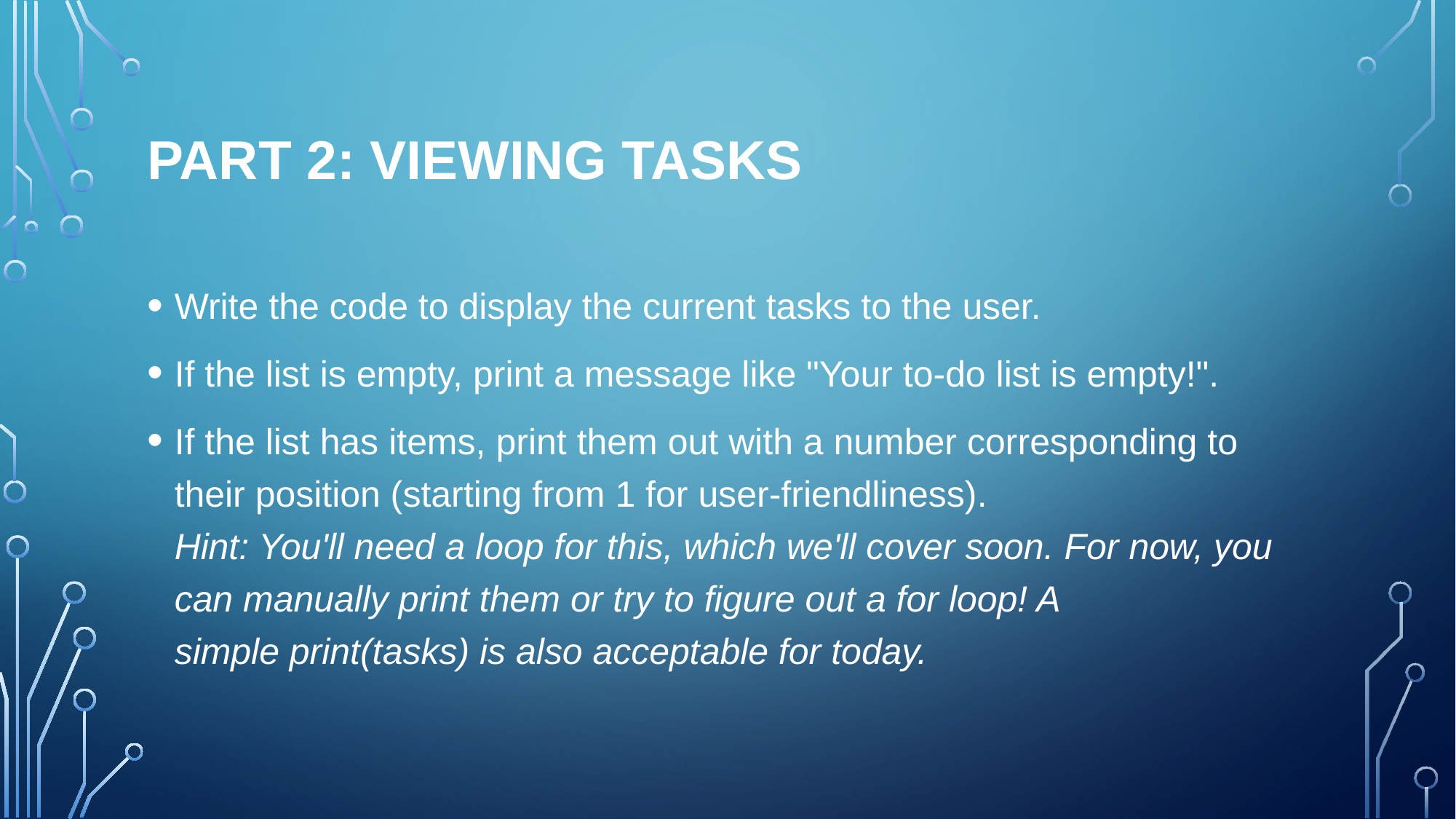

# Part 2: Viewing Tasks
Write the code to display the current tasks to the user.
If the list is empty, print a message like "Your to-do list is empty!".
If the list has items, print them out with a number corresponding to their position (starting from 1 for user-friendliness).
Hint: You'll need a loop for this, which we'll cover soon. For now, you can manually print them or try to figure out a for loop! A simple print(tasks) is also acceptable for today.